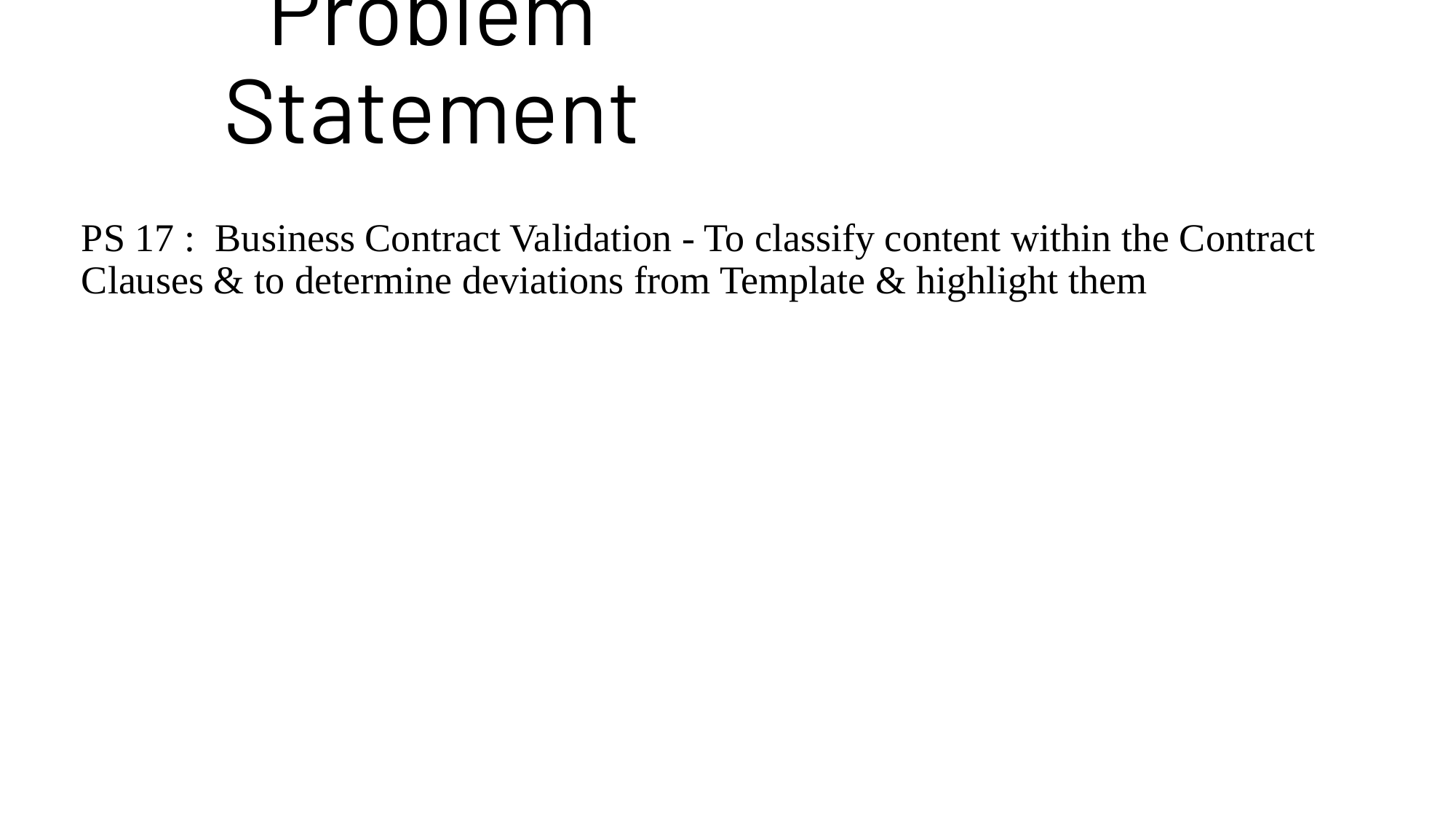

# Problem Statement
PS 17 :  Business Contract Validation - To classify content within the Contract Clauses & to determine deviations from Template & highlight them